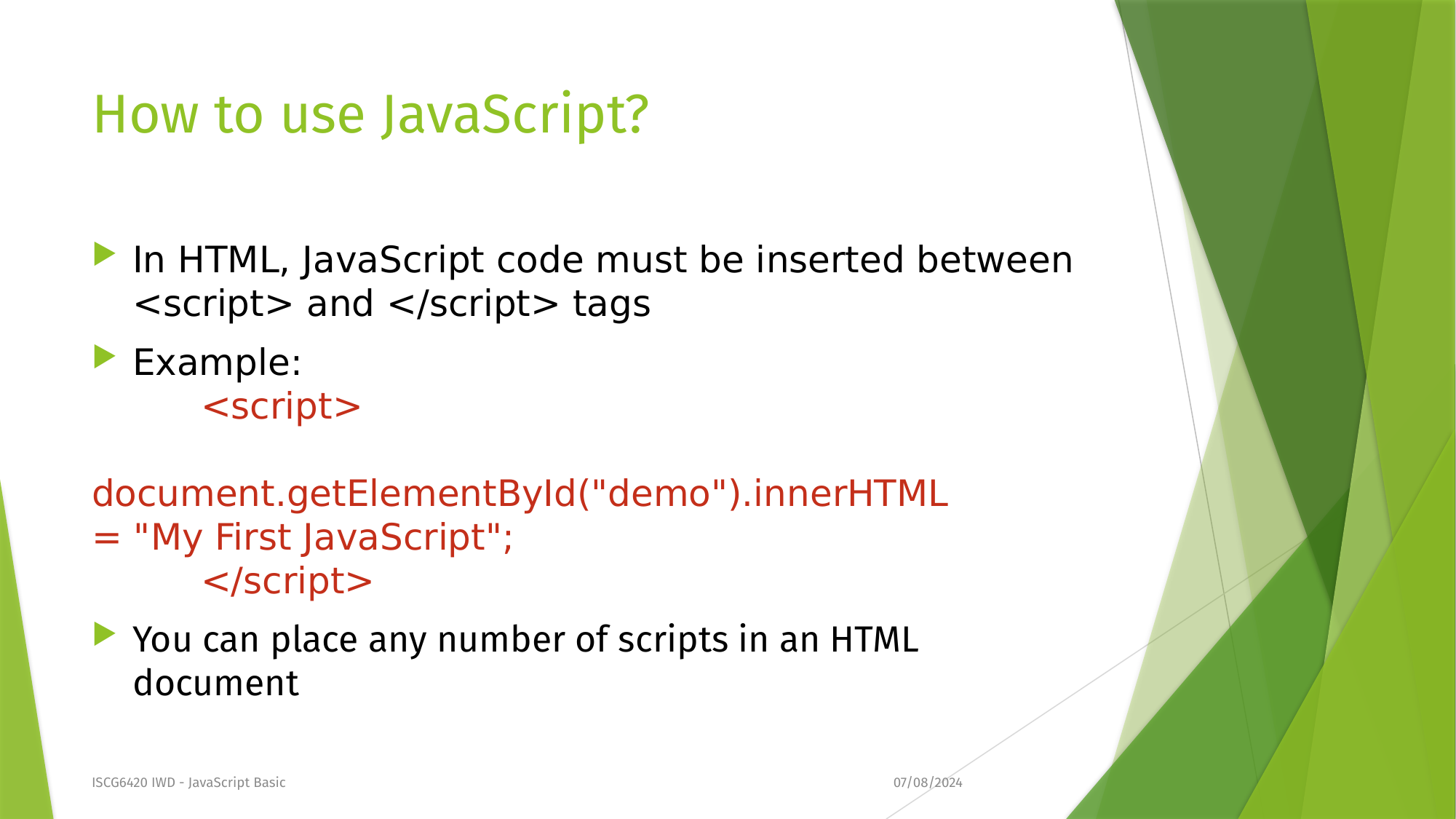

# How to use JavaScript?
In HTML, JavaScript code must be inserted between <script> and </script> tags
Example:
	<script>
		document.getElementById("demo").innerHTML 		= "My First JavaScript";
	</script>
You can place any number of scripts in an HTML document

ISCG6420 IWD - JavaScript Basic
07/08/2024